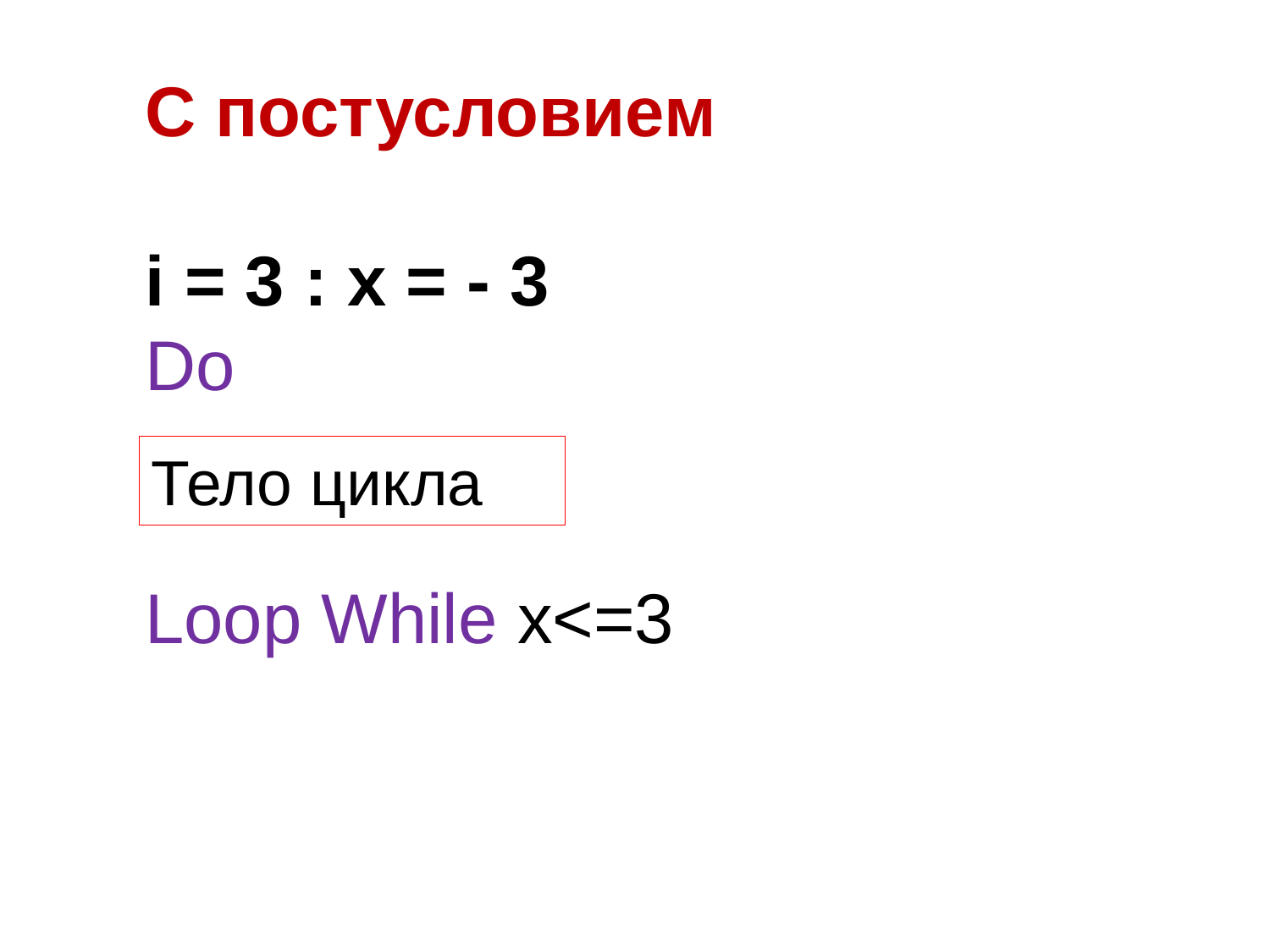

С постусловием

i = 3 : x = - 3
Do

Loop While x<=3
Тело цикла